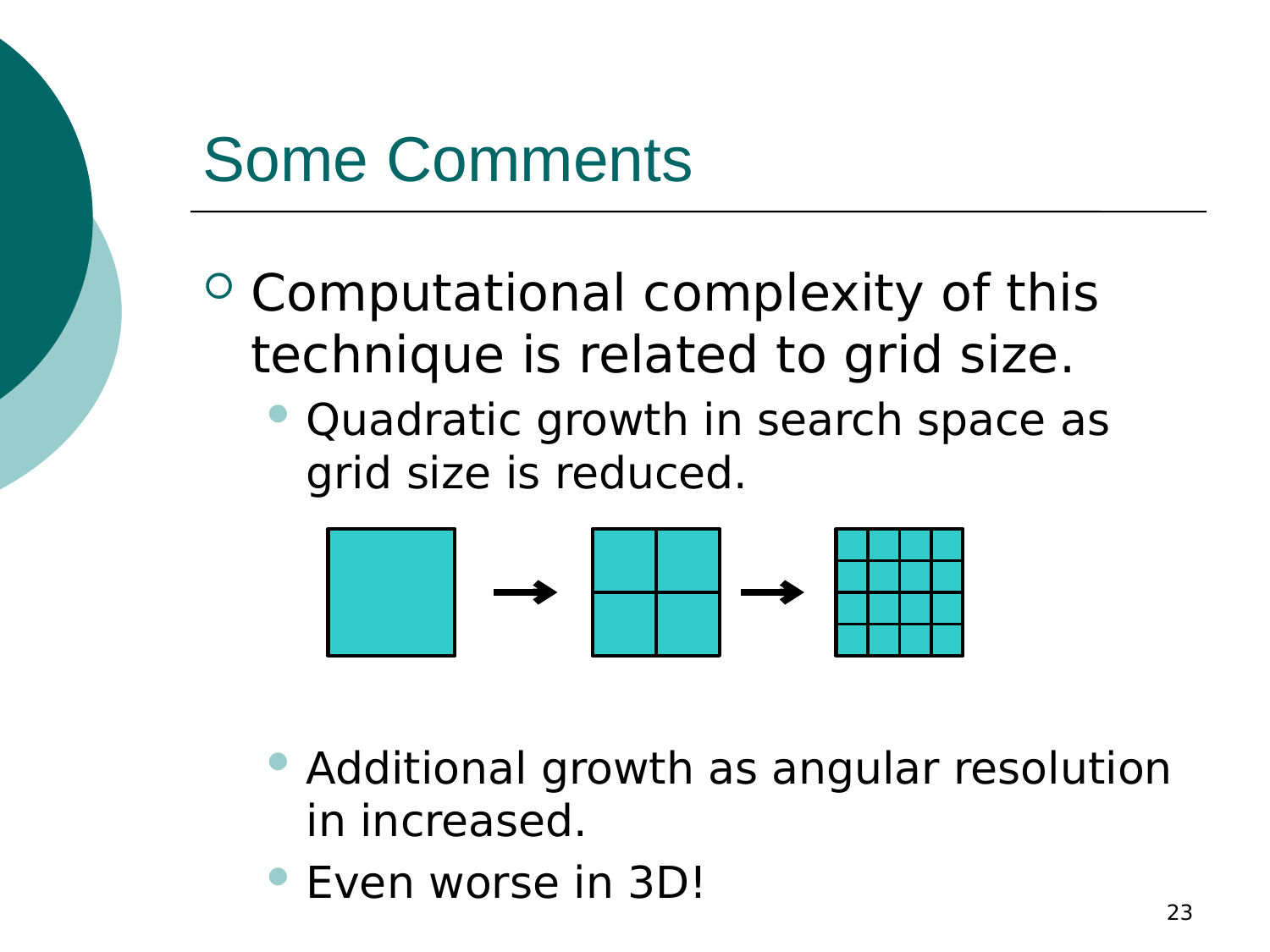

# Some Comments
Computational complexity of this technique is related to grid size.
Quadratic growth in search space as grid size is reduced.

Additional growth as angular resolution in increased.
Even worse in 3D!

23